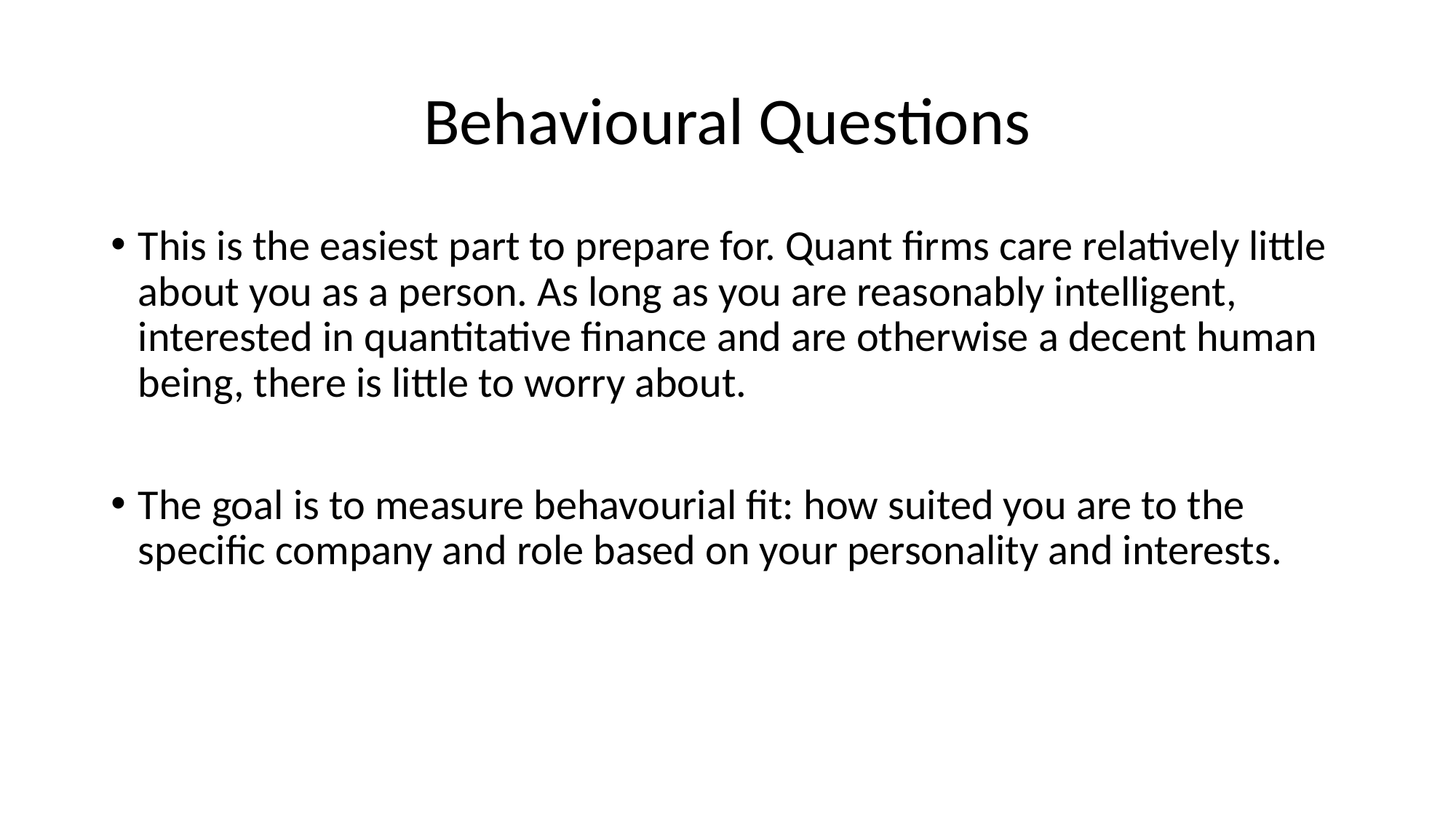

# Behavioural Questions
This is the easiest part to prepare for. Quant firms care relatively little about you as a person. As long as you are reasonably intelligent, interested in quantitative finance and are otherwise a decent human being, there is little to worry about.

The goal is to measure behavourial fit: how suited you are to the specific company and role based on your personality and interests.